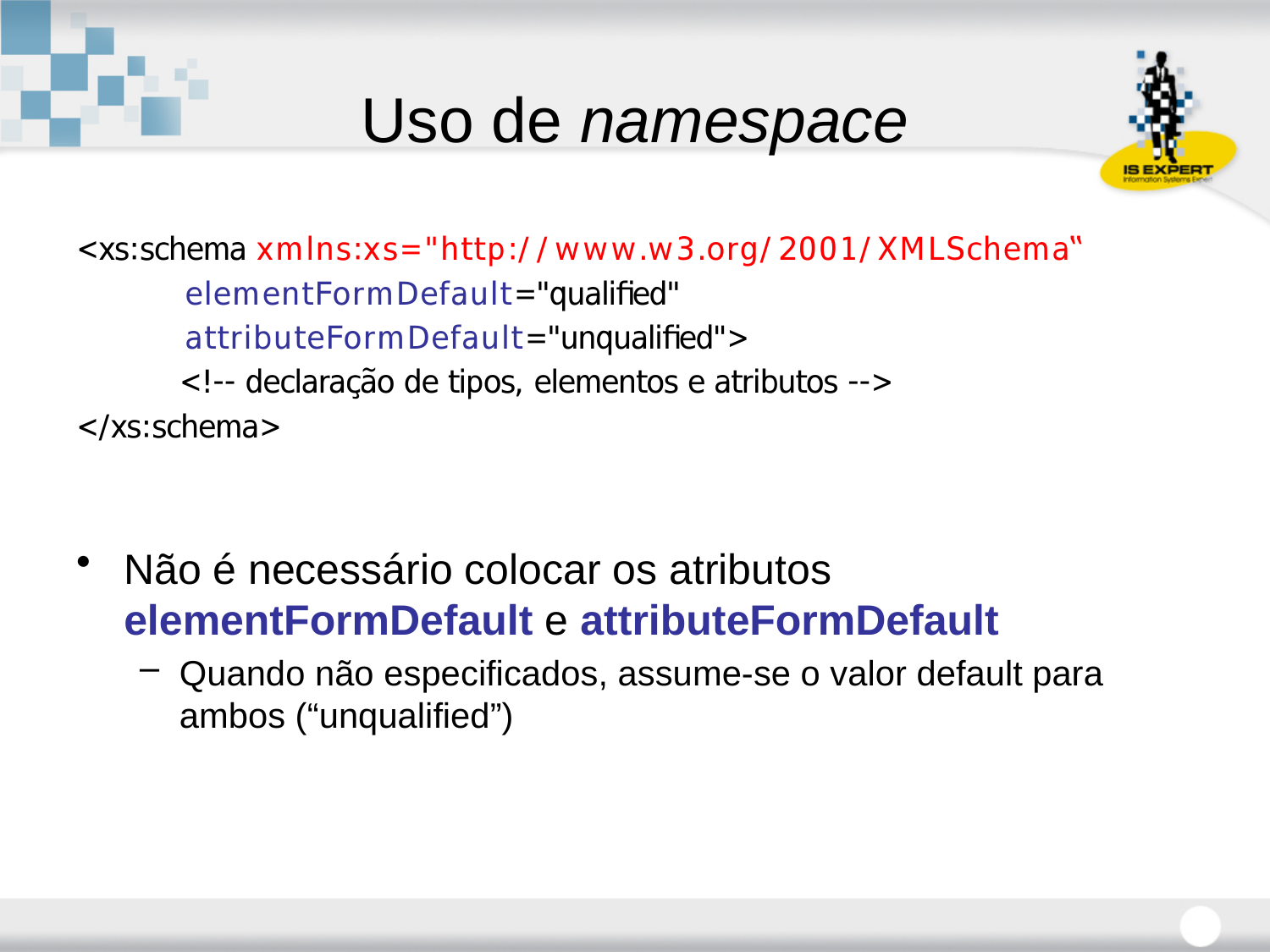

# Uso de namespace
<xs:schema xmlns:xs="http://www.w3.org/2001/XMLSchema“
           elementFormDefault="qualified"
           attributeFormDefault="unqualified">
	<!-- declaração de tipos, elementos e atributos -->
</xs:schema>

Não é necessário colocar os atributos elementFormDefault e attributeFormDefault
Quando não especificados, assume-se o valor default para ambos (“unqualified”)